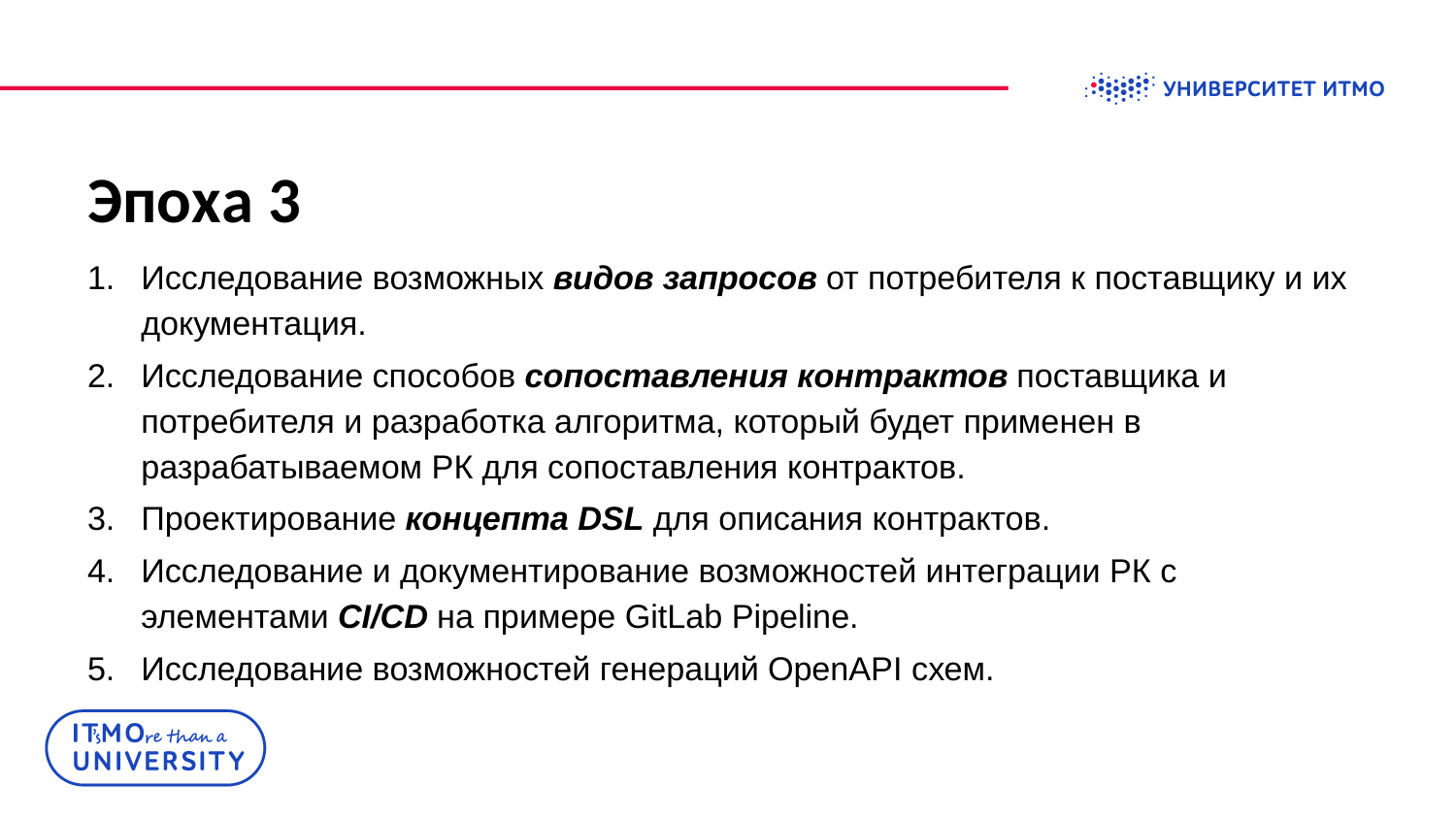

Колонтитул
# Эпоха 3
Исследование возможных видов запросов от потребителя к поставщику и их документация.
Исследование способов сопоставления контрактов поставщика и потребителя и разработка алгоритма, который будет применен в разрабатываемом РК для сопоставления контрактов.
Проектирование концепта DSL для описания контрактов.
Исследование и документирование возможностей интеграции РК с элементами CI/CD на примере GitLab Pipeline.
Исследование возможностей генераций OpenAPI схем.